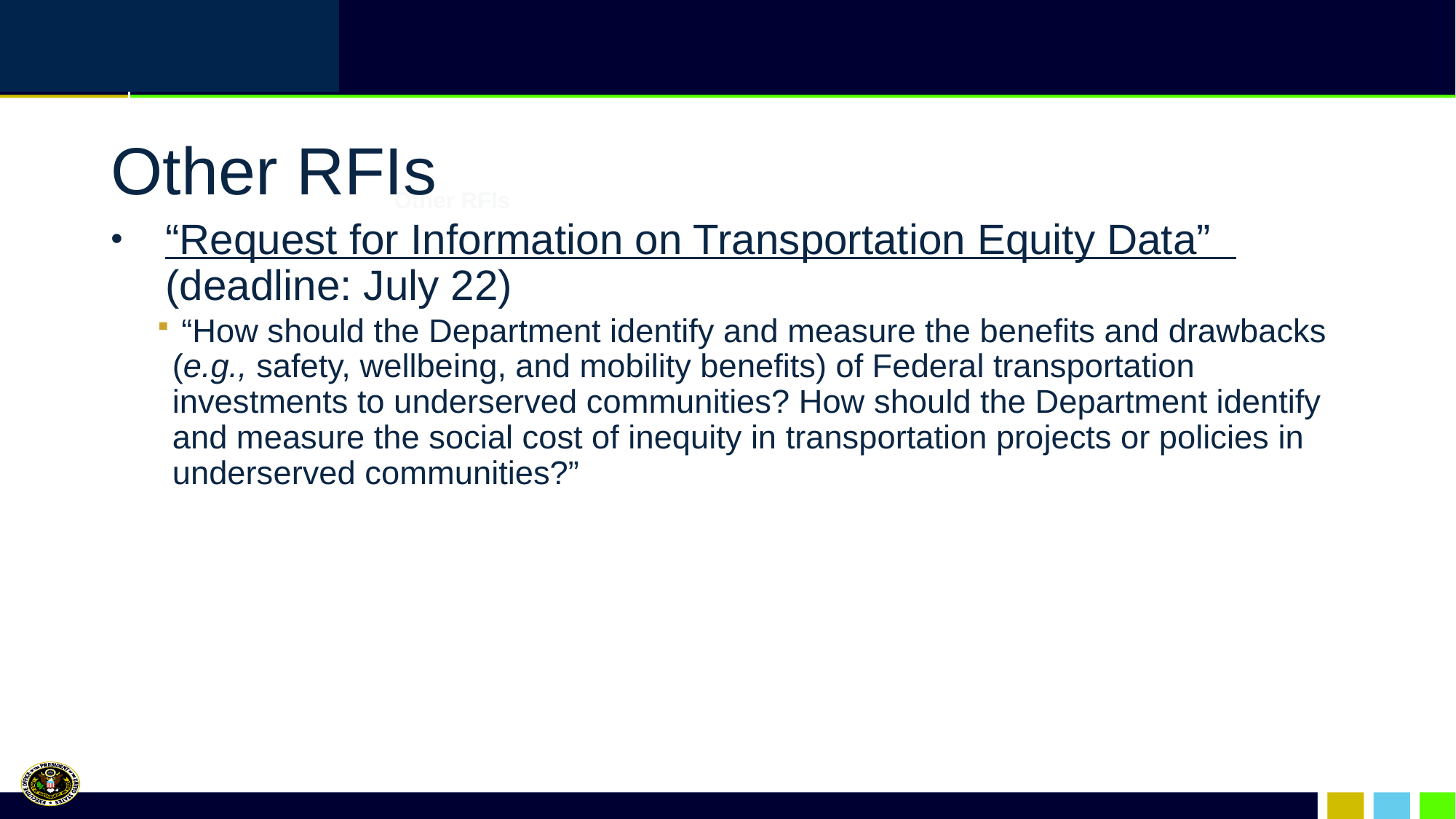

Other RFIs
“Request for Information on Transportation Equity Data”  (deadline: July 22)
 “How should the Department identify and measure the benefits and drawbacks (e.g., safety, wellbeing, and mobility benefits) of Federal transportation investments to underserved communities? How should the Department identify and measure the social cost of inequity in transportation projects or policies in underserved communities?”

# Other RFIs